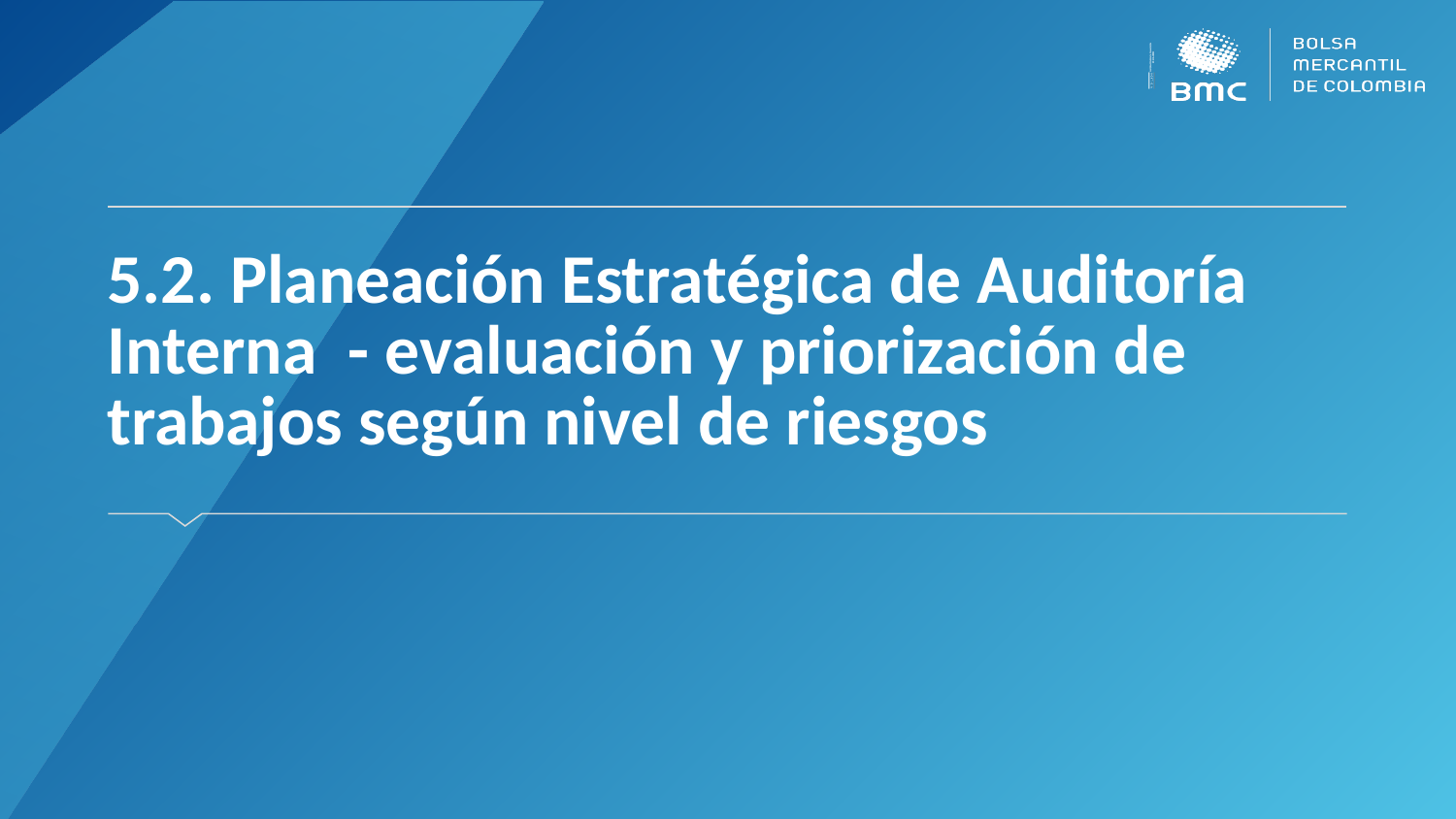

# 5.2. Planeación Estratégica de Auditoría Interna  - evaluación y priorización de trabajos según nivel de riesgos